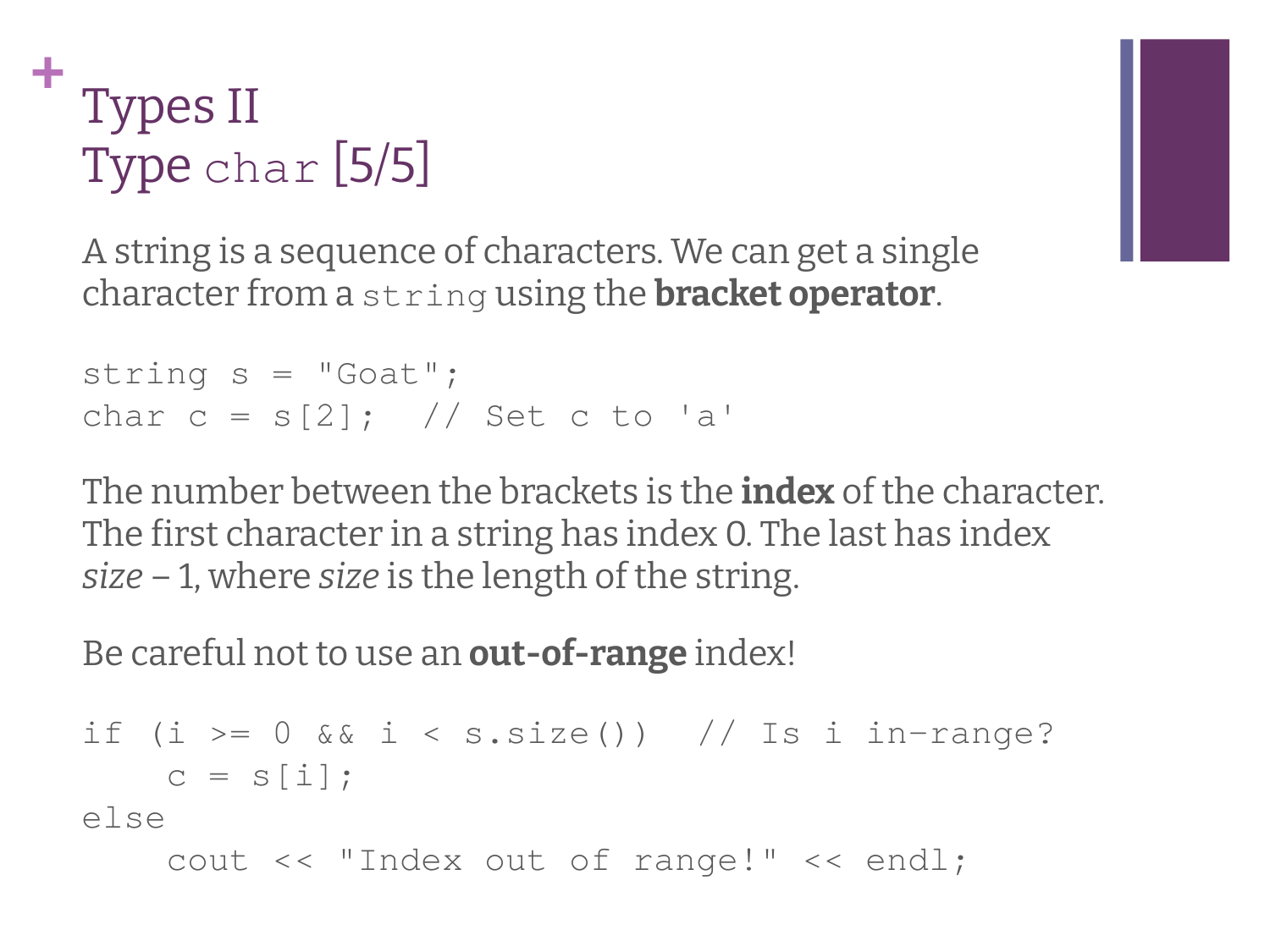

# Types II Type char [5/5]
A string is a sequence of characters. We can get a single character from a string using the bracket operator.
string s = "Goat";
char c = s[2];  // Set c to 'a'
The number between the brackets is the index of the character. The first character in a string has index 0. The last has index size – 1, where size is the length of the string.
Be careful not to use an out-of-range index!
if (i >= 0 && i < s.size())  // Is i in-range?
    c = s[i];
else
    cout << "Index out of range!" << endl;